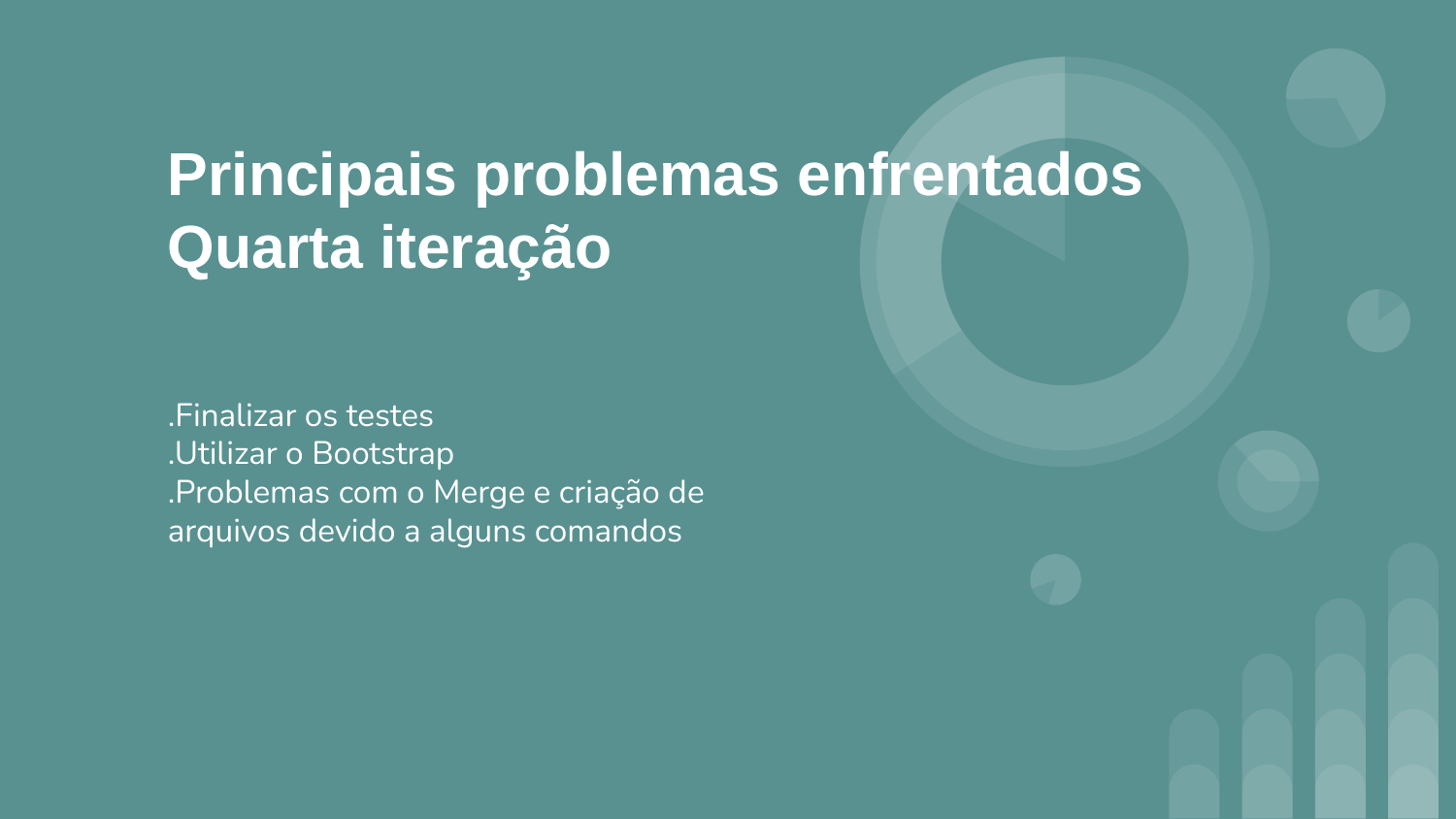

# Principais problemas enfrentados
Quarta iteração
.Finalizar os testes
.Utilizar o Bootstrap
.Problemas com o Merge e criação de arquivos devido a alguns comandos